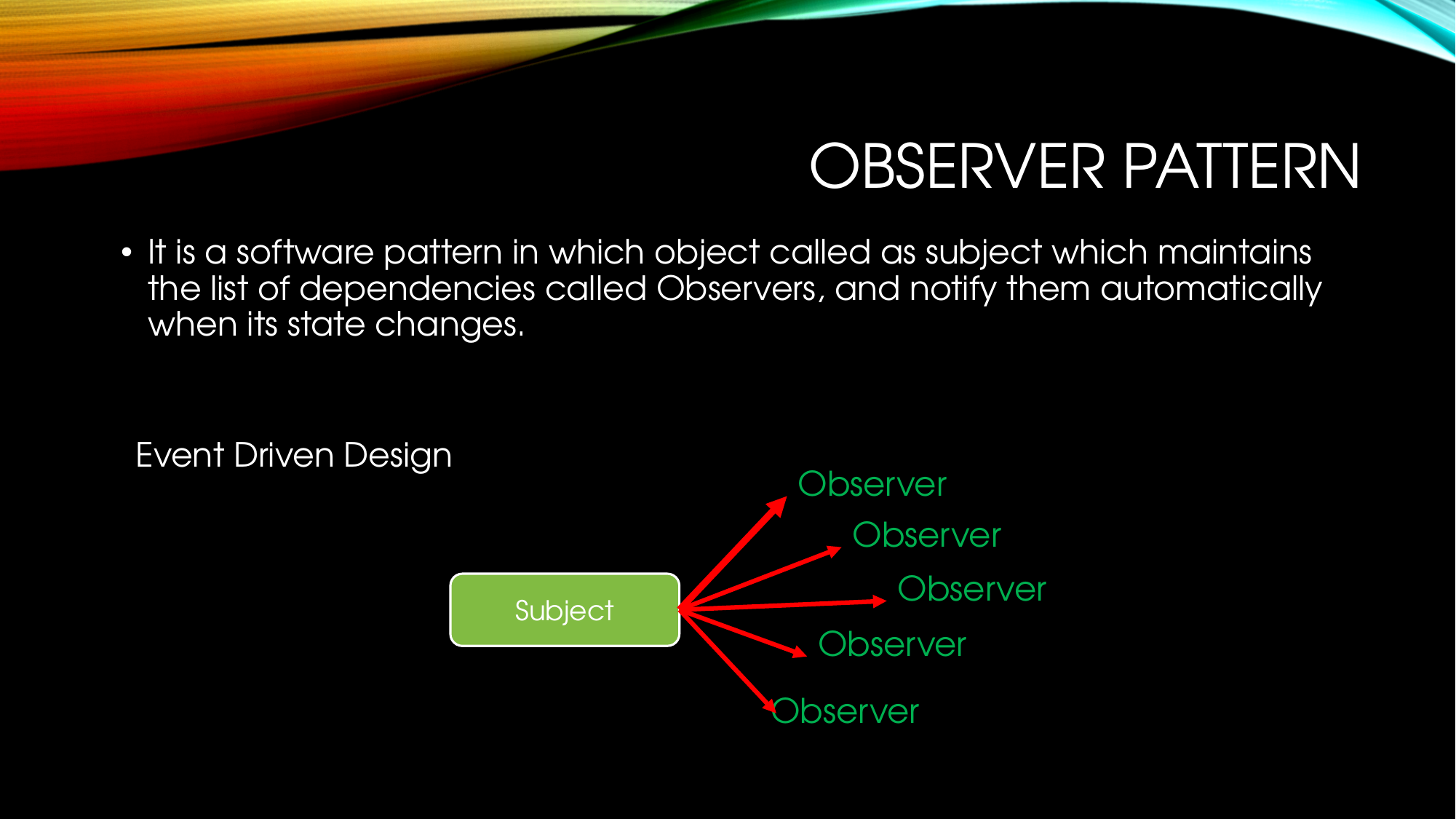

# Observer Pattern
It is a software pattern in which object called as subject which maintains the list of dependencies called Observers, and notify them automatically when its state changes.

Event Driven Design
Observer
Observer
Observer
Subject
Observer
Observer